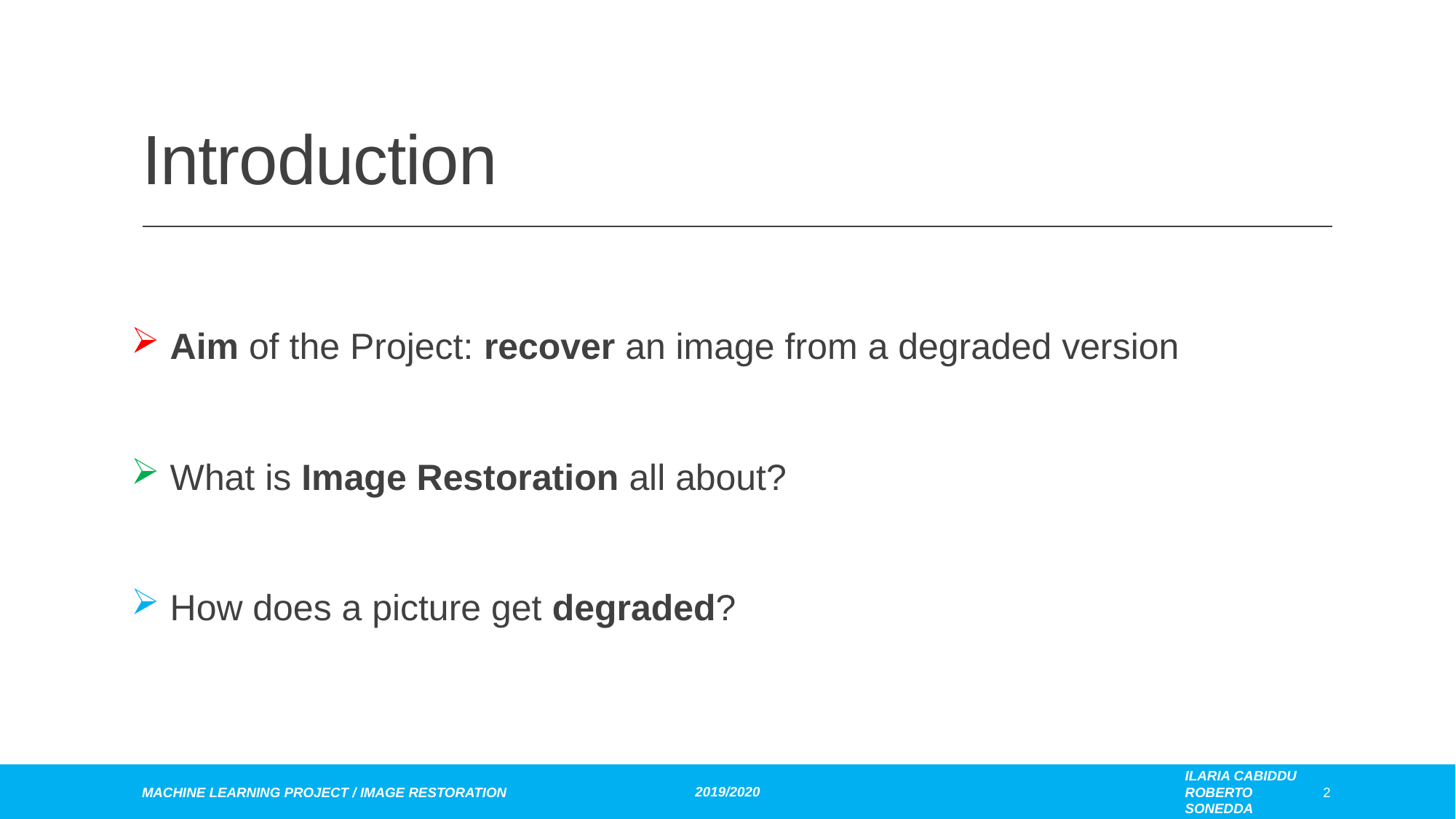

# Introduction

 Aim of the Project: recover an image from a degraded version

 What is Image Restoration all about?

 How does a picture get degraded?
MACHINE LEARNING PROJECT / IMAGE RESTORATION
2